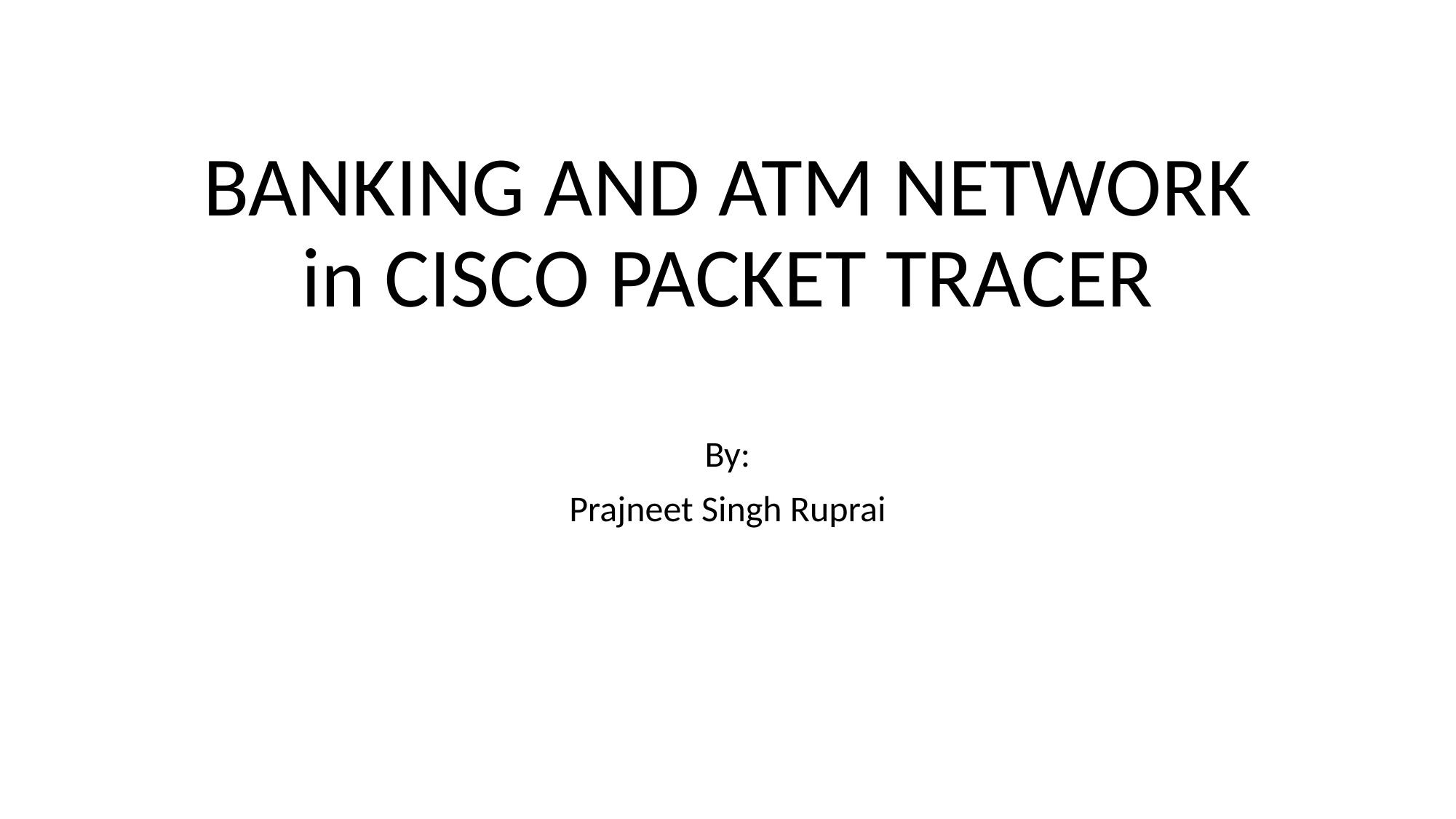

# BANKING AND ATM NETWORK in CISCO PACKET TRACER
By:
Prajneet Singh Ruprai